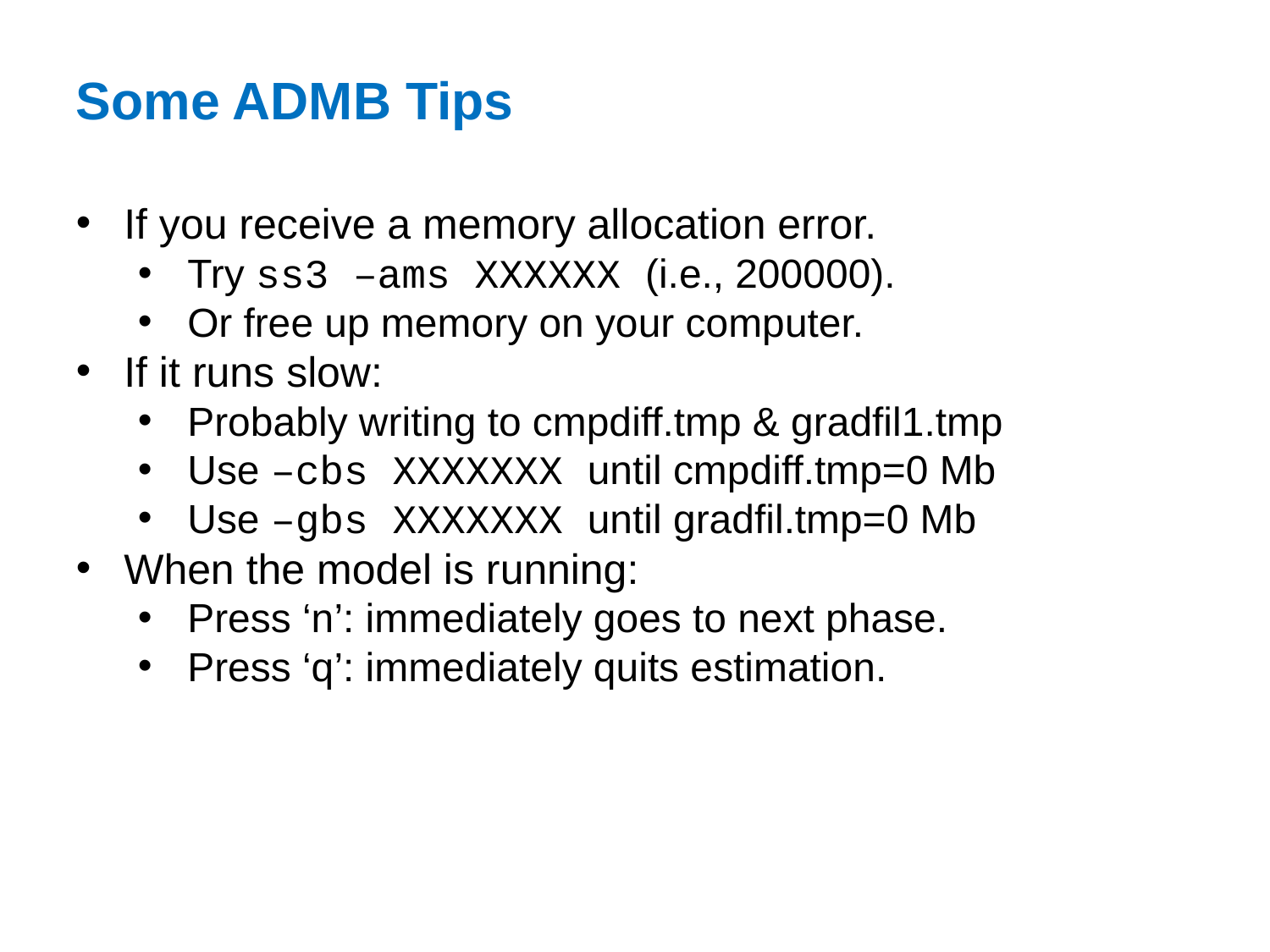

# Some ADMB Tips
If you receive a memory allocation error.
Try ss3 –ams XXXXXX (i.e., 200000).
Or free up memory on your computer.
If it runs slow:
Probably writing to cmpdiff.tmp & gradfil1.tmp
Use –cbs XXXXXXX until cmpdiff.tmp=0 Mb
Use –gbs XXXXXXX until gradfil.tmp=0 Mb
When the model is running:
Press ‘n’: immediately goes to next phase.
Press ‘q’: immediately quits estimation.